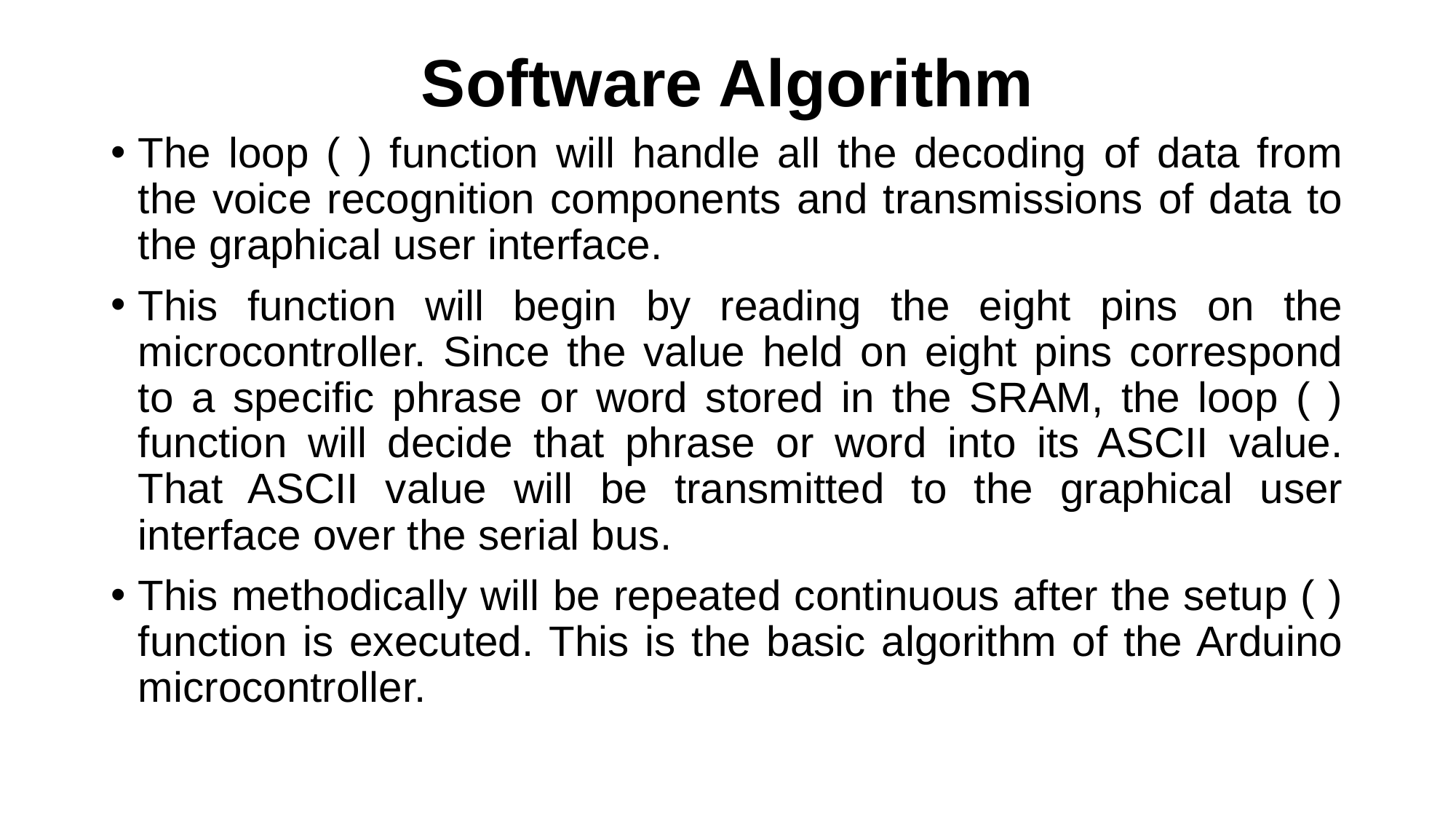

# Software Algorithm
The loop ( ) function will handle all the decoding of data from the voice recognition components and transmissions of data to the graphical user interface.
This function will begin by reading the eight pins on the microcontroller. Since the value held on eight pins correspond to a specific phrase or word stored in the SRAM, the loop ( ) function will decide that phrase or word into its ASCII value. That ASCII value will be transmitted to the graphical user interface over the serial bus.
This methodically will be repeated continuous after the setup ( ) function is executed. This is the basic algorithm of the Arduino microcontroller.